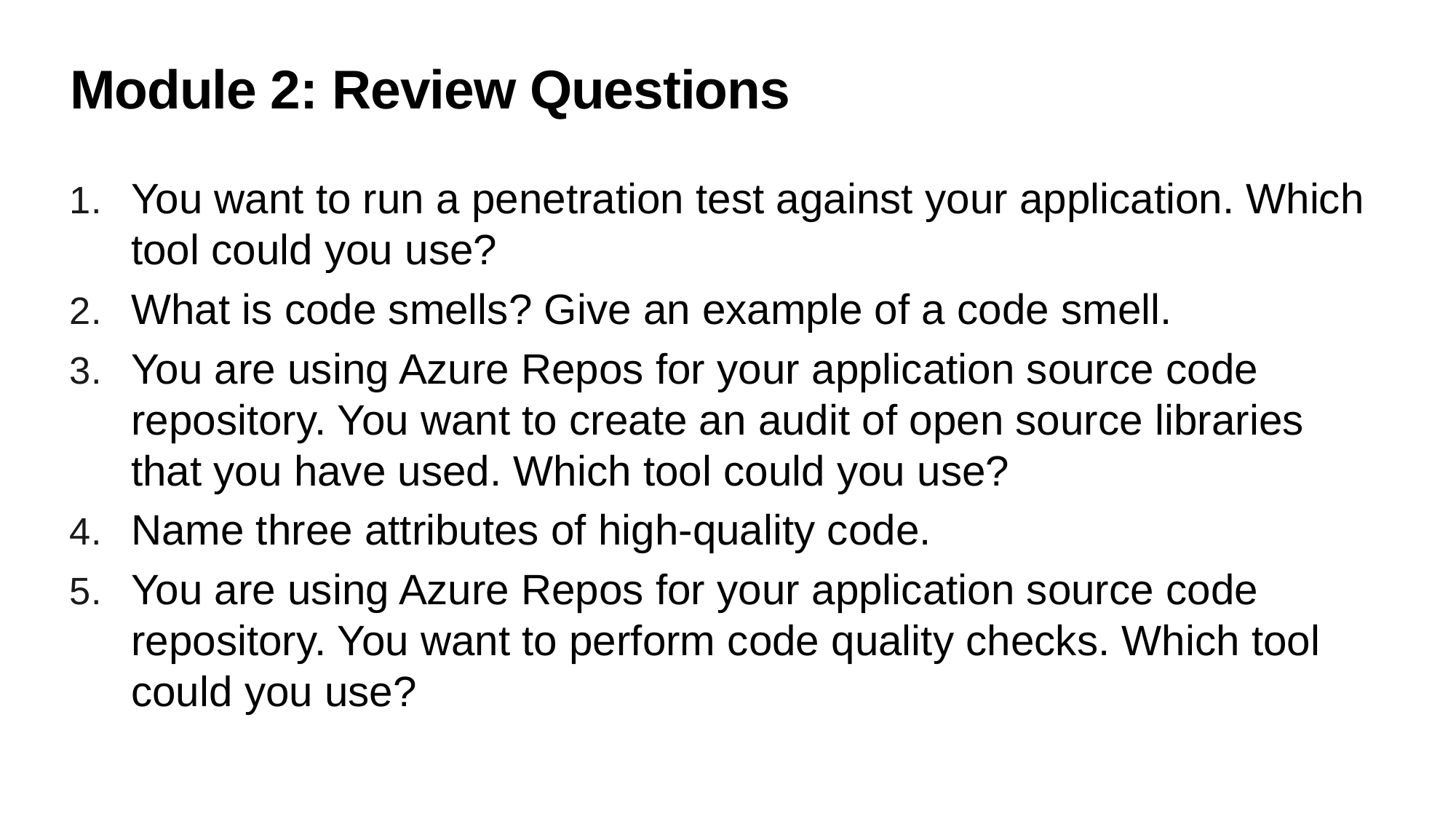

# Module 2: Review Questions
You want to run a penetration test against your application. Which tool could you use?
What is code smells? Give an example of a code smell.
You are using Azure Repos for your application source code repository. You want to create an audit of open source libraries that you have used. Which tool could you use?
Name three attributes of high-quality code.
You are using Azure Repos for your application source code repository. You want to perform code quality checks. Which tool could you use?